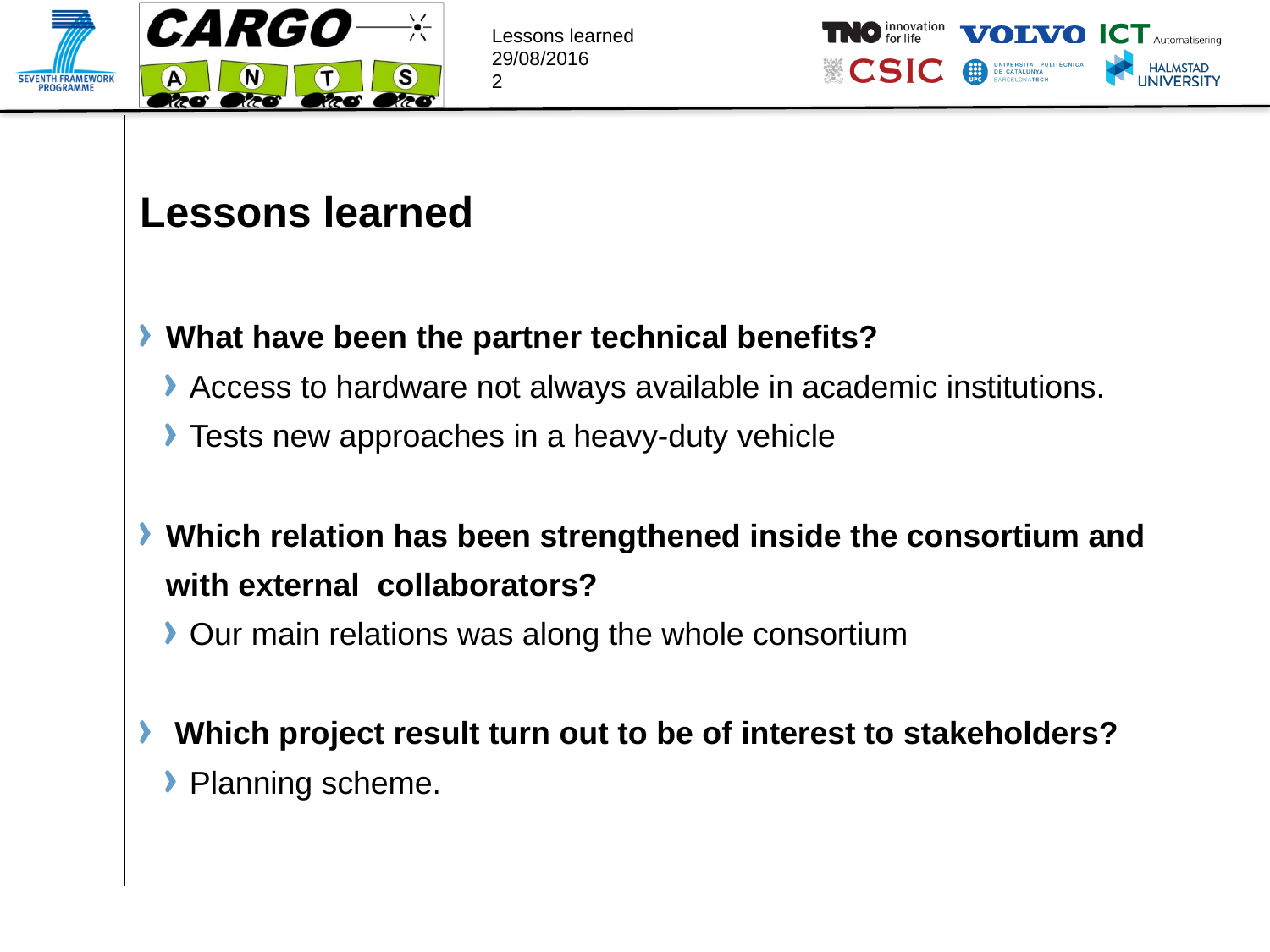

# Lessons learned
What have been the partner technical benefits?
Access to hardware not always available in academic institutions.
Tests new approaches in a heavy-duty vehicle

Which relation has been strengthened inside the consortium and with external  collaborators?
Our main relations was along the whole consortium

 Which project result turn out to be of interest to stakeholders?
Planning scheme.